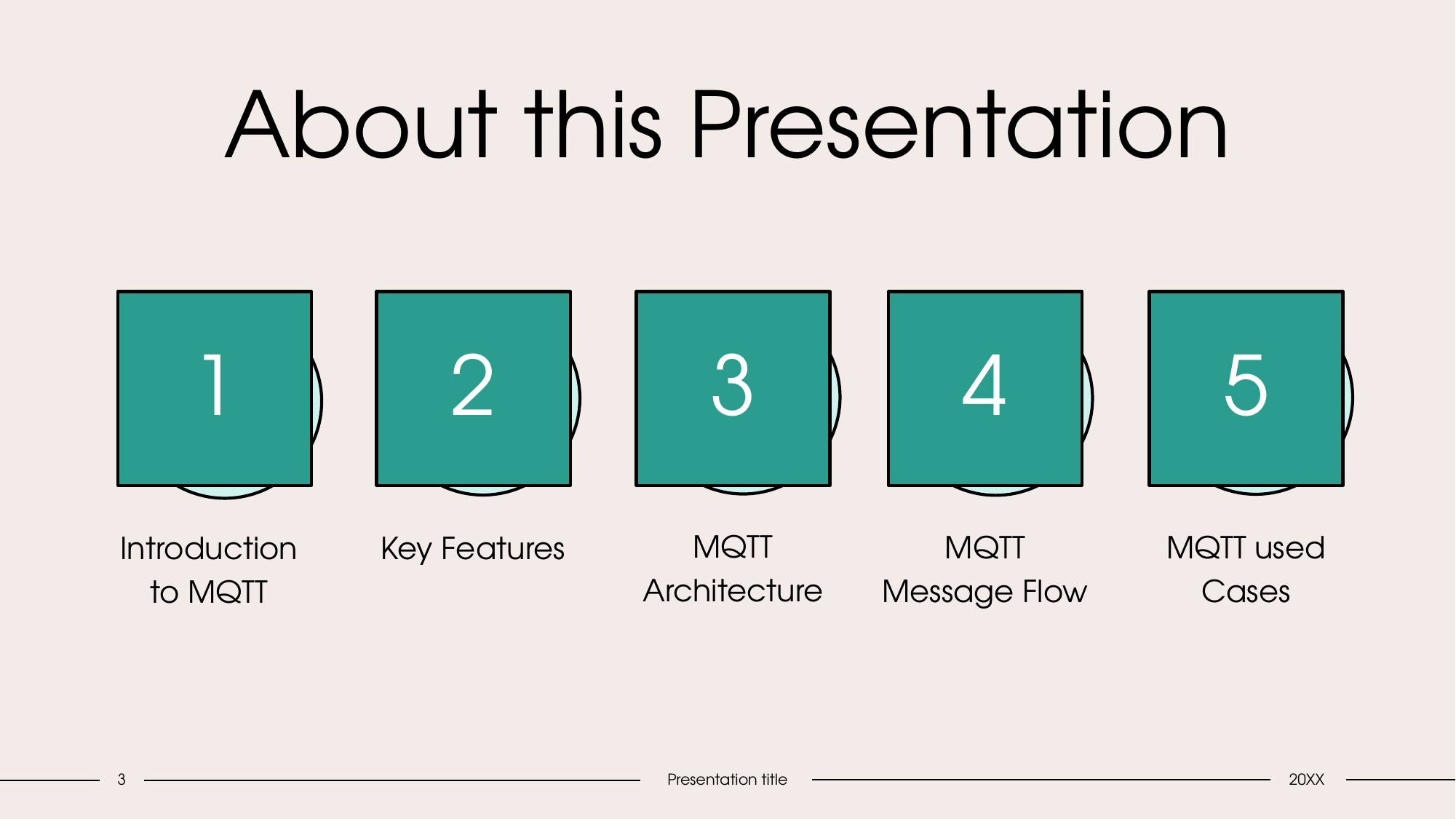

# About this Presentation
1
2
3
4
5
MQTT Architecture

MQTT Message Flow

MQTT used Cases

Introduction to MQTT

Key Features

3
Presentation title
20XX